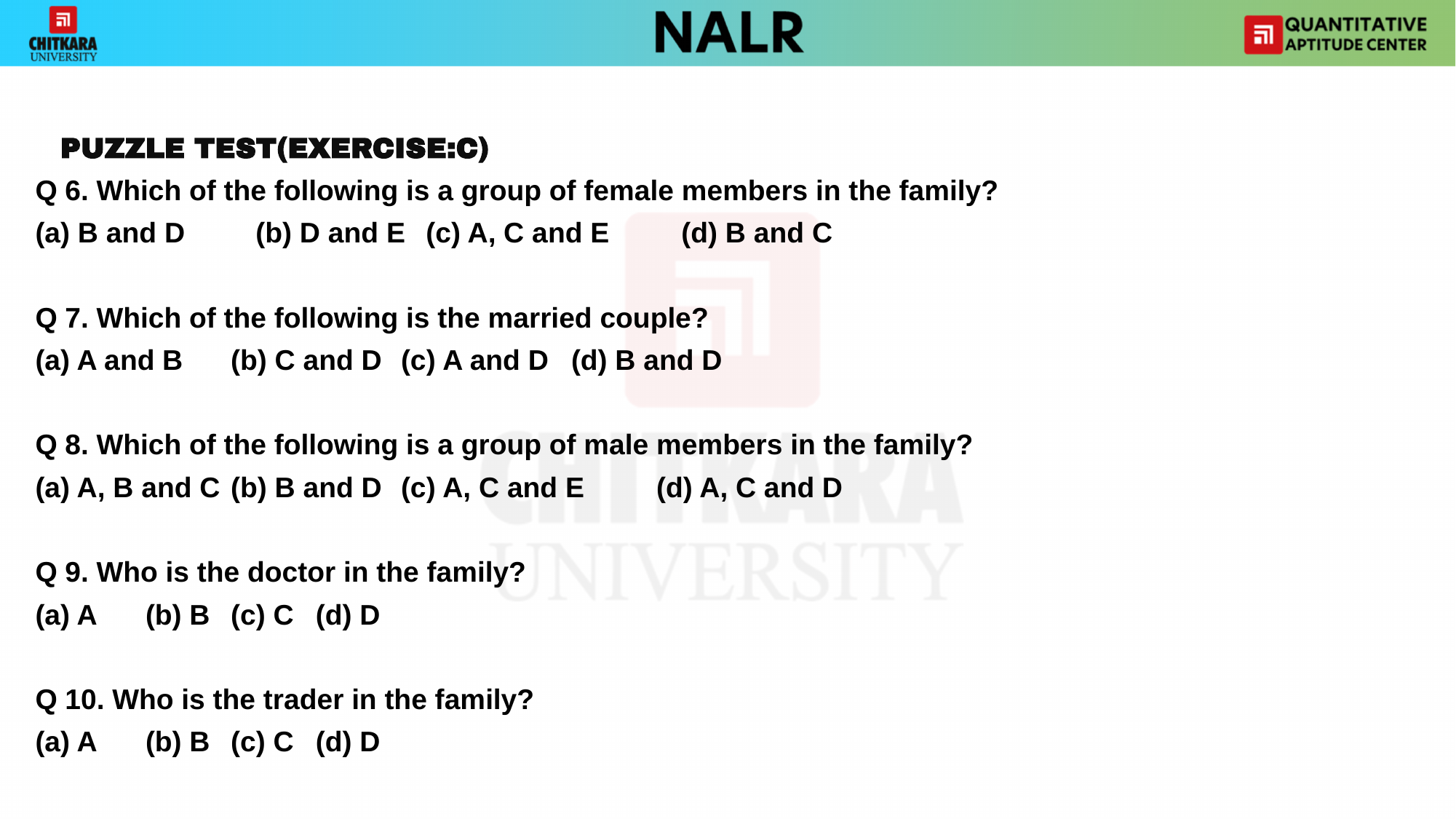

PUZZLE TEST(EXERCISE:C)
Q 6. Which of the following is a group of female members in the family?
(a) B and D		(b) D and E		(c) A, C and E		(d) B and C

Q 7. Which of the following is the married couple?
(a) A and B		(b) C and D		(c) A and D		(d) B and D

Q 8. Which of the following is a group of male members in the family?
(a) A, B and C		(b) B and D		(c) A, C and E		(d) A, C and D

Q 9. Who is the doctor in the family?
(a) A			(b) B			(c) C			(d) D

Q 10. Who is the trader in the family?
(a) A			(b) B			(c) C			(d) D